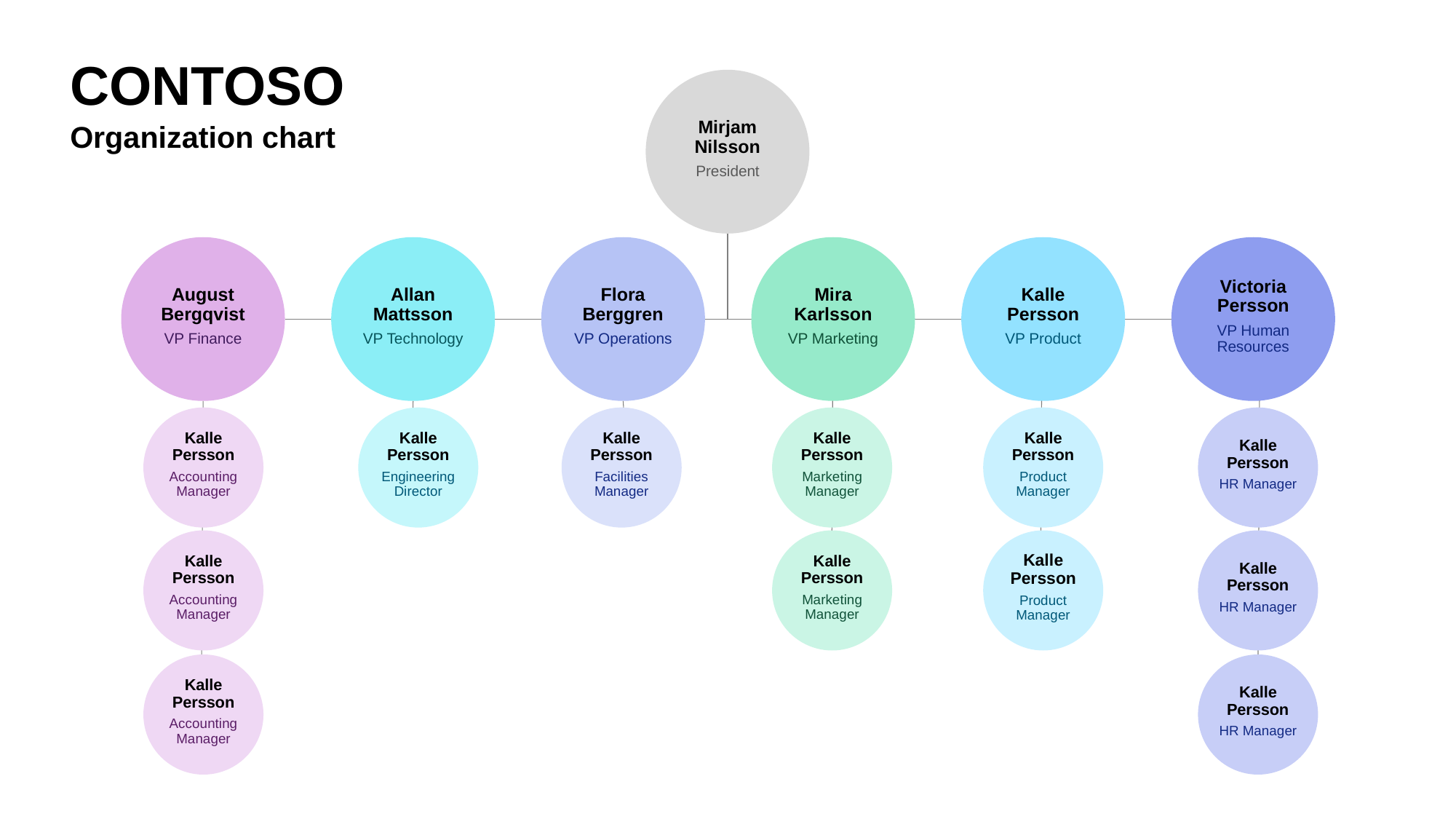

# CONTOSO
Mirjam Nilsson
President
Organization chart
August Bergqvist
VP Finance
Allan Mattsson
VP Technology
Flora Berggren
VP Operations
Mira Karlsson
VP Marketing
Kalle Persson
VP Product
Victoria Persson
VP Human Resources
Kalle Persson
Accounting Manager
Kalle Persson
Engineering Director
Kalle Persson
Facilities Manager
Kalle Persson
Marketing Manager
Kalle Persson
Product Manager
Kalle Persson
HR Manager
Kalle Persson
Accounting Manager
Kalle Persson
Marketing Manager
Kalle Persson
Product Manager
Kalle Persson
HR Manager
Kalle Persson
Accounting Manager
Kalle Persson
HR Manager